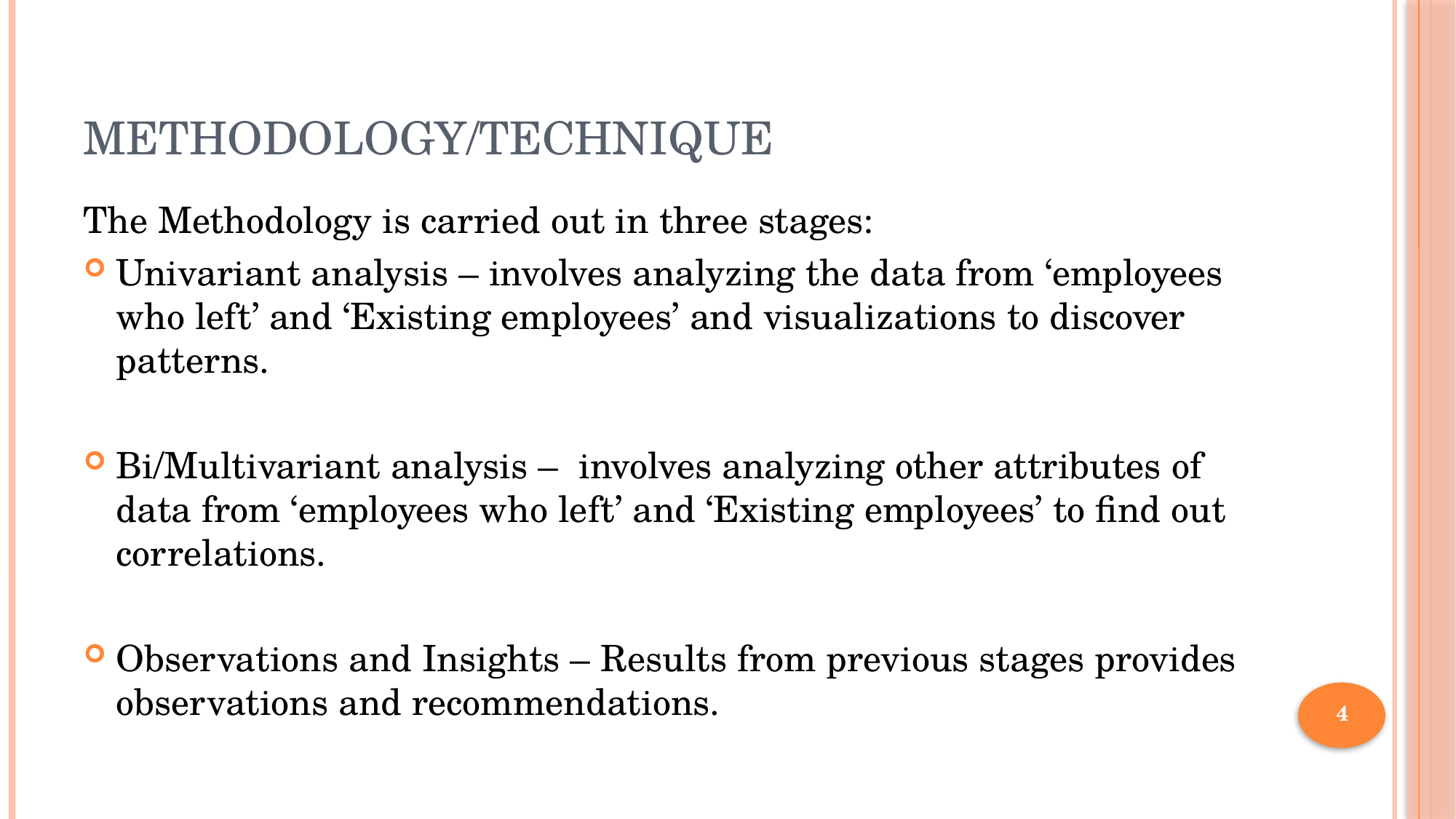

# METHODOLOGY/TECHNIQUE
The Methodology is carried out in three stages:
Univariant analysis – involves analyzing the data from ‘employees who left’ and ‘Existing employees’ and visualizations to discover patterns.

Bi/Multivariant analysis –  involves analyzing other attributes of data from ‘employees who left’ and ‘Existing employees’ to find out correlations.

Observations and Insights – Results from previous stages provides observations and recommendations.

4